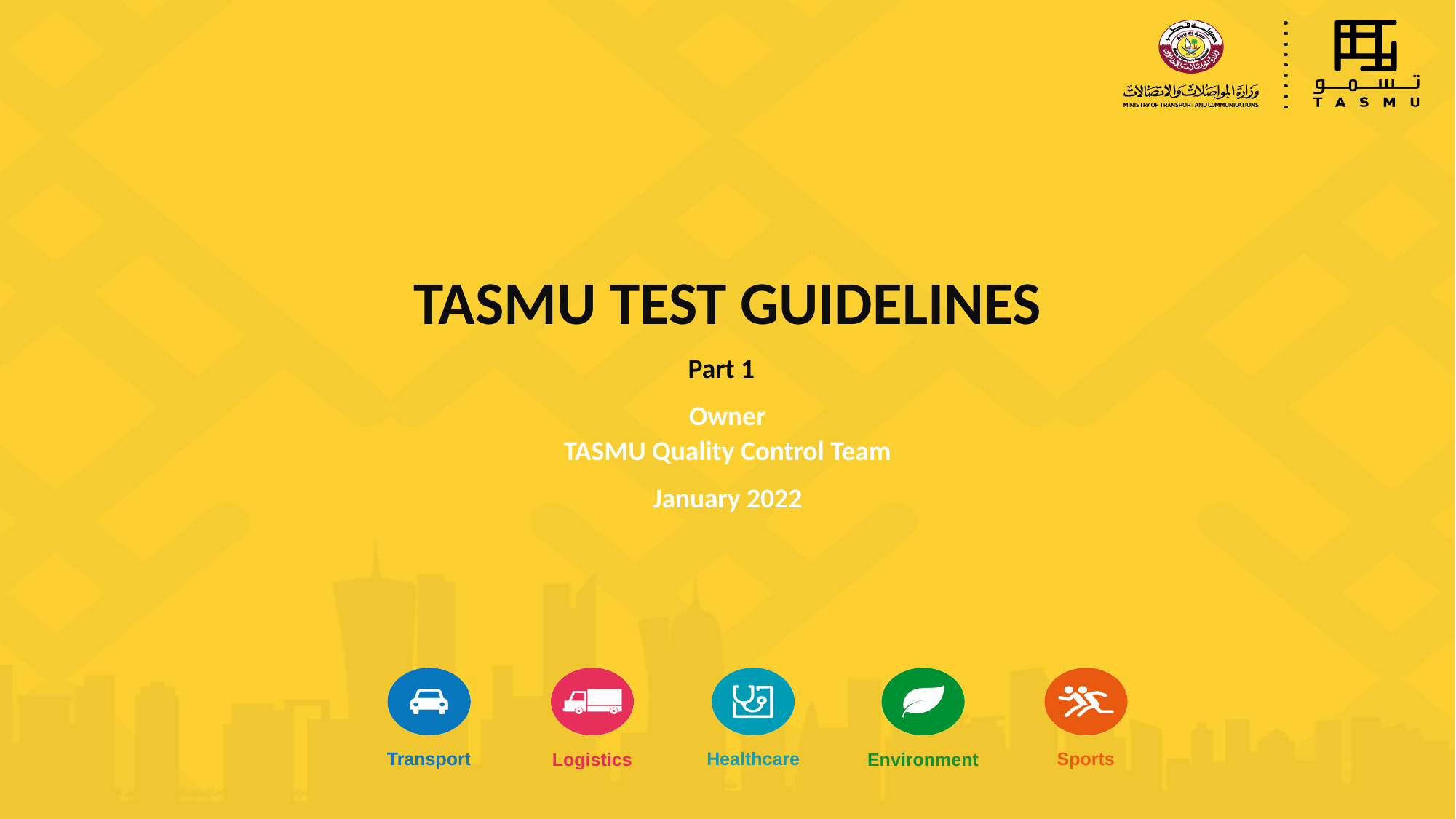

TASMU TEST GUIDELINES
Part 1
Owner
TASMU Quality Control Team
January 2022